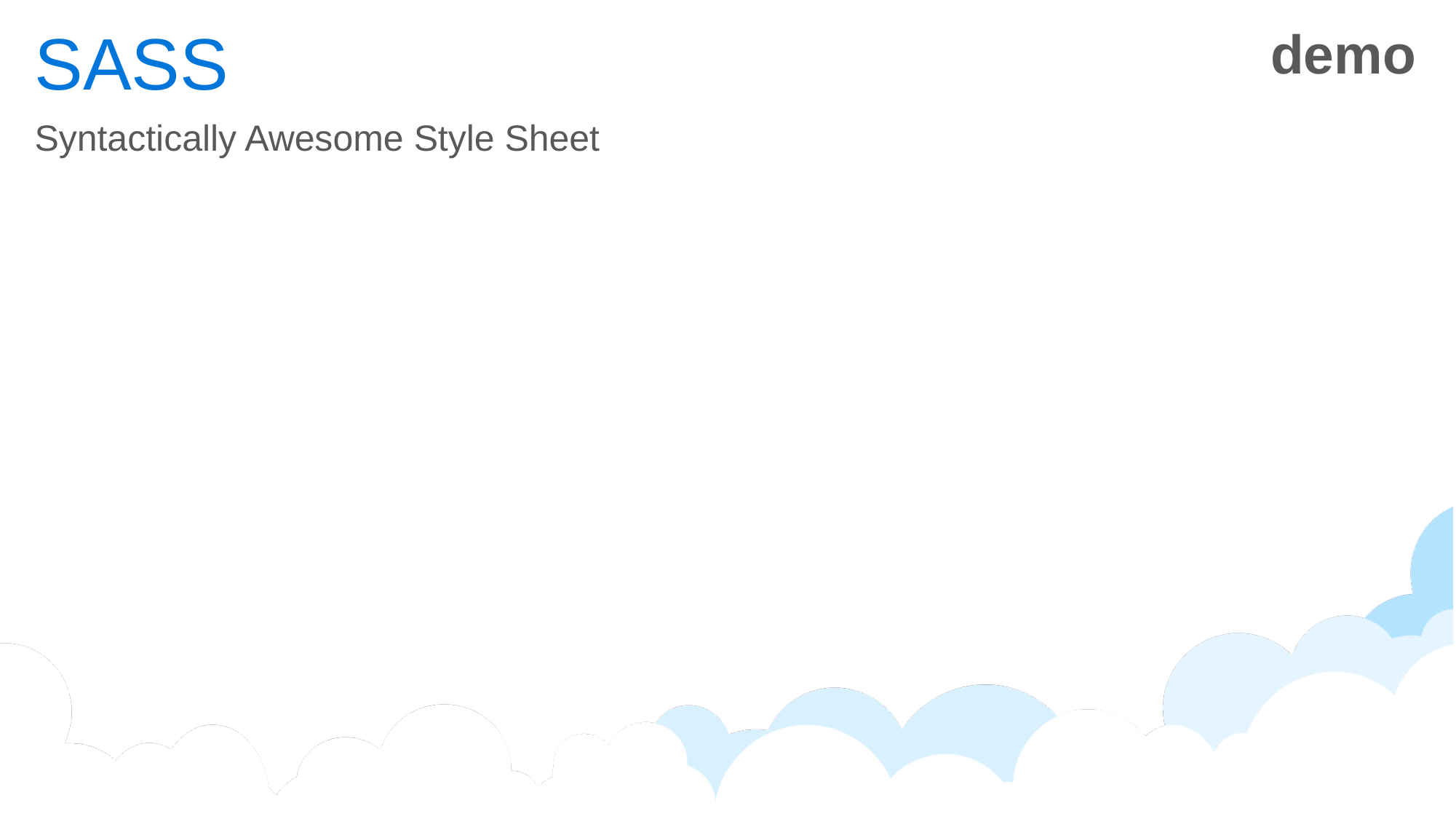

# SASS
demo
Syntactically Awesome Style Sheet